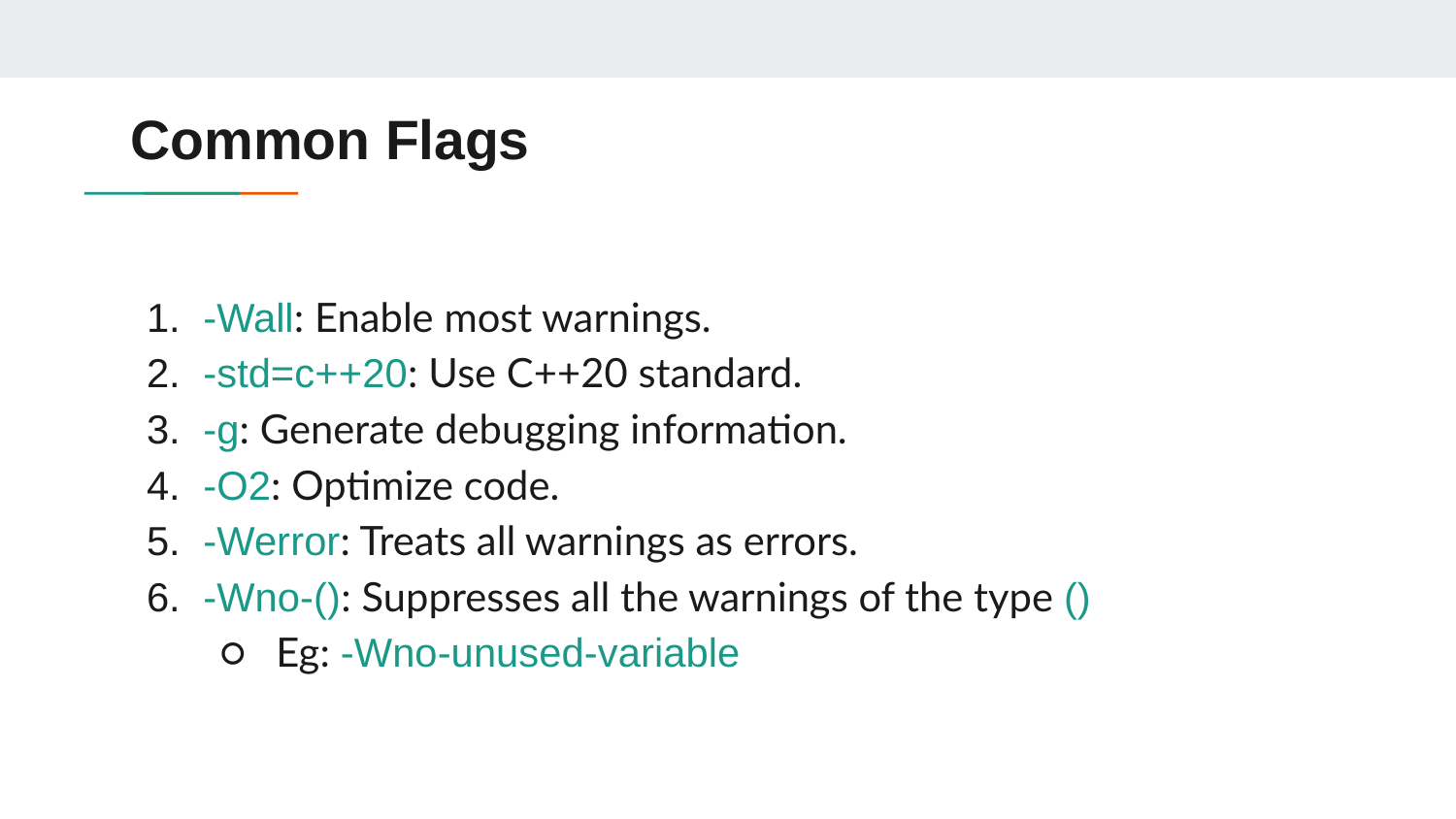

# Common Flags
-Wall: Enable most warnings.
-std=c++20: Use C++20 standard.
-g: Generate debugging information.
-O2: Optimize code.
-Werror: Treats all warnings as errors.
-Wno-(): Suppresses all the warnings of the type ()
Eg: -Wno-unused-variable